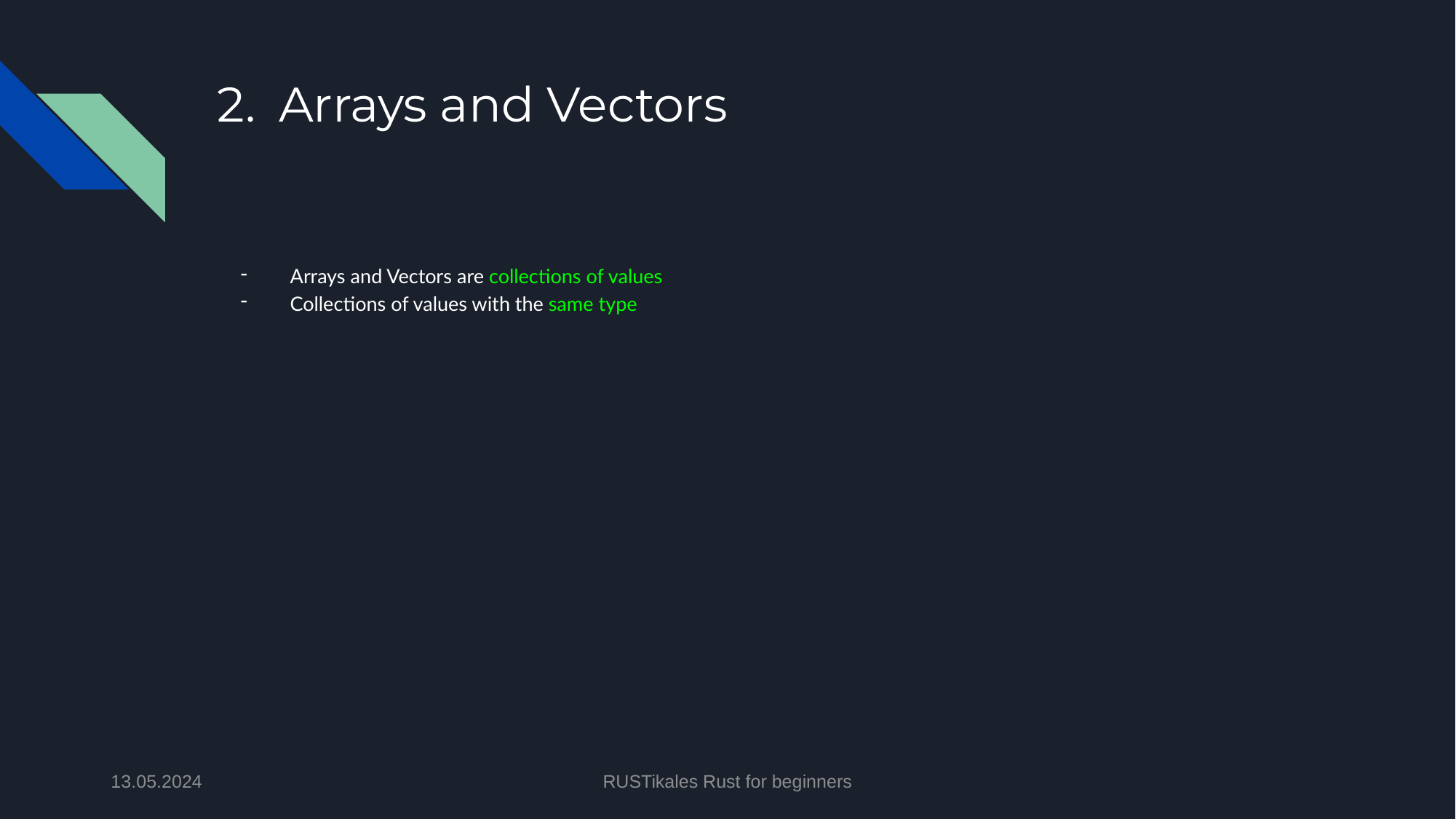

# Arrays and Vectors
Arrays and Vectors are collections of values
Collections of values with the same type
13.05.2024
RUSTikales Rust for beginners